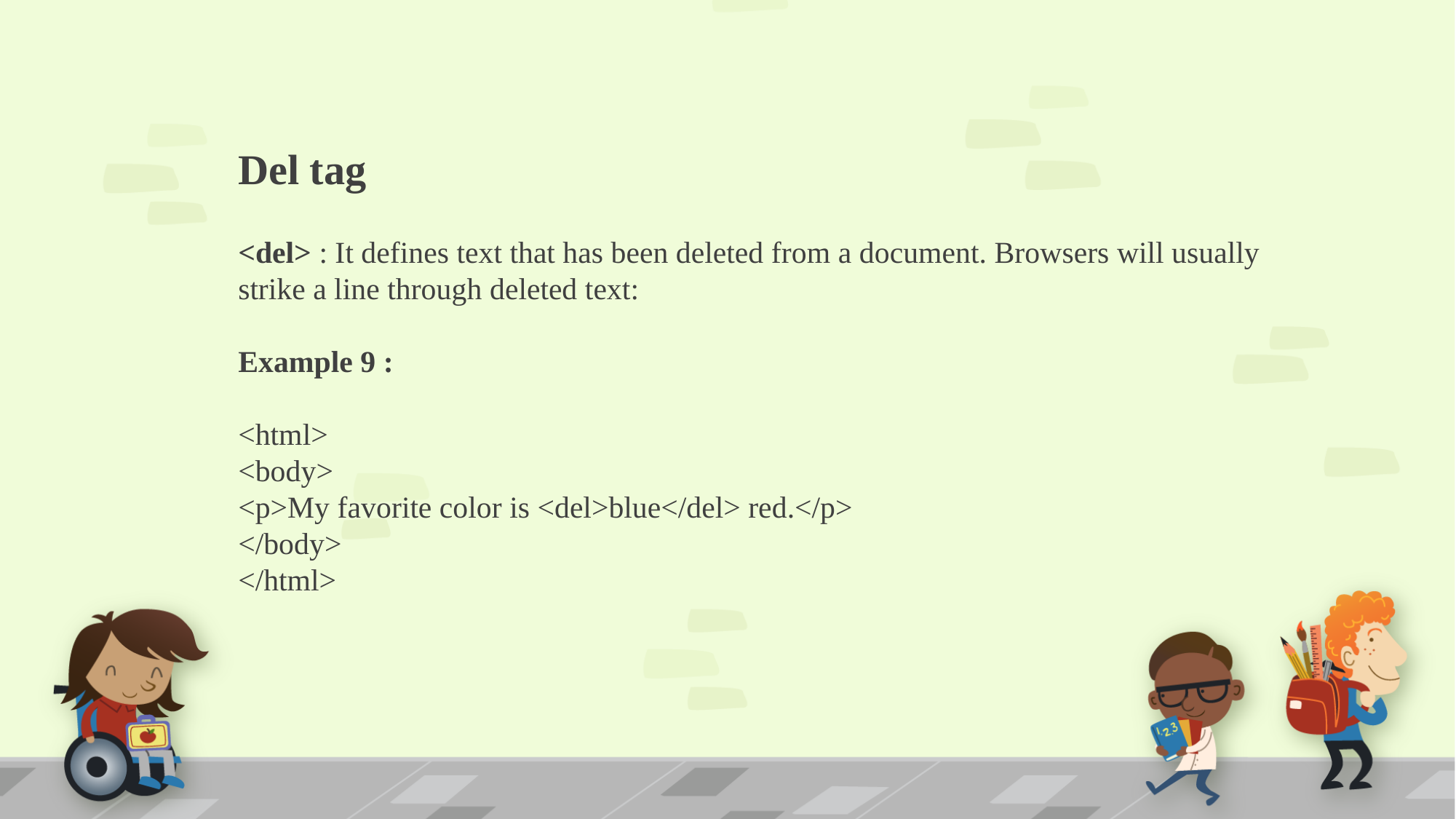

Del tag
<del> : It defines text that has been deleted from a document. Browsers will usually strike a line through deleted text:

Example 9 :

<html>
<body>
<p>My favorite color is <del>blue</del> red.</p>
</body>
</html>